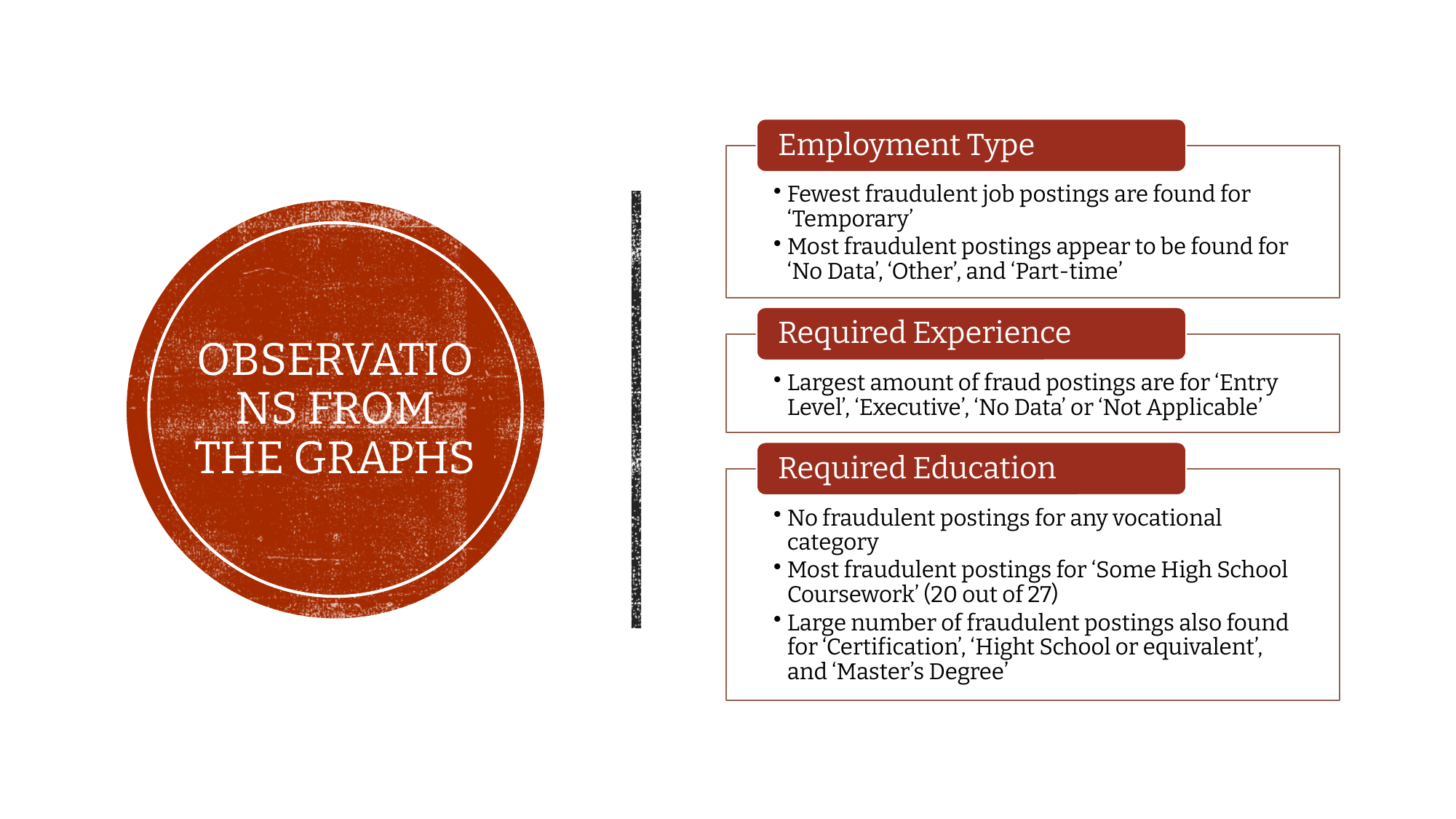

Fewest fraudulent job postings are found for ‘Temporary’
Most fraudulent postings appear to be found for ‘No Data’, ‘Other’, and ‘Part-time’
Employment Type
Largest amount of fraud postings are for ‘Entry Level’, ‘Executive’, ‘No Data’ or ‘Not Applicable’
Required Experience
No fraudulent postings for any vocational category
Most fraudulent postings for ‘Some High School Coursework’ (20 out of 27)
Large number of fraudulent postings also found for ‘Certification’, ‘Hight School or equivalent’, and ‘Master’s Degree’
Required Education

# Observations from the graphs